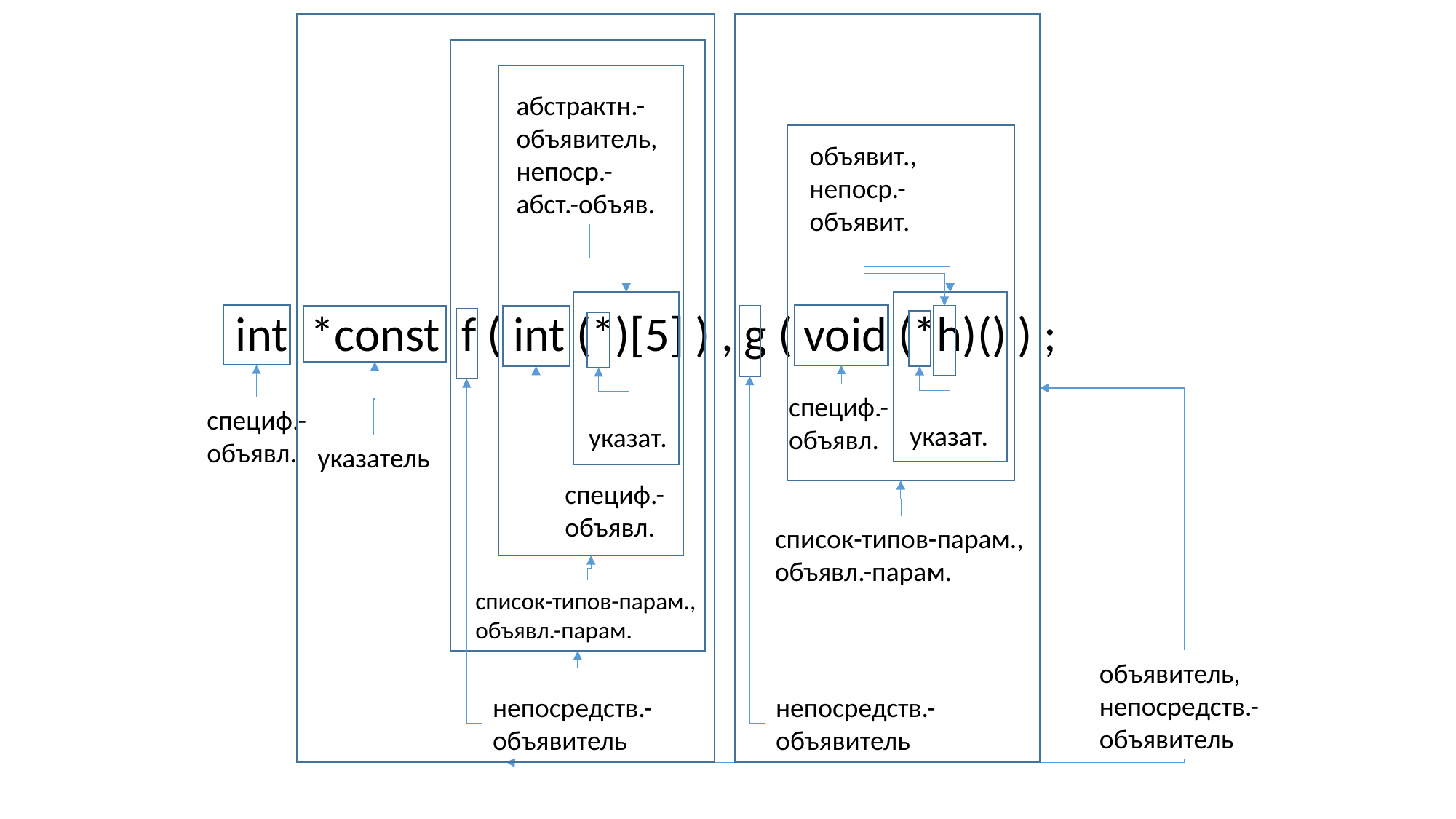

абстрактн.-объявитель,
непоср.-абст.-объяв.

объявит.,
непоср.-объявит.

int  *const  f ( int (*)[5] ) , g ( void (*h)() ) ;

специф.-
объявл.
специф.-
объявл.
указат.
указат.
указатель
специф.-
объявл.
список-типов-парам., объявл.-парам.
список-типов-парам., объявл.-парам.
объявитель,
непосредств.-объявитель
непосредств.-объявитель
непосредств.-объявитель